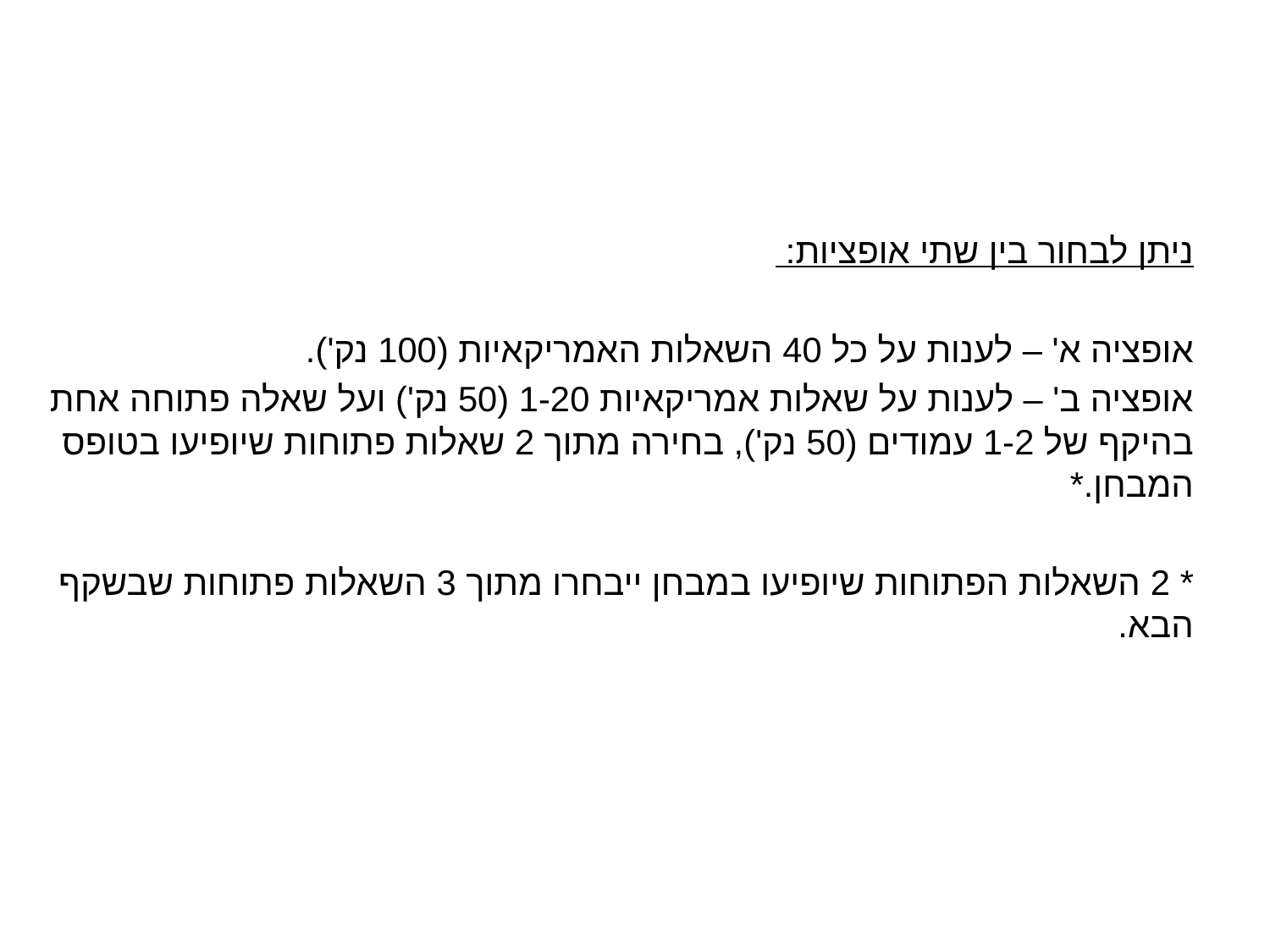

#
ניתן לבחור בין שתי אופציות:

אופציה א' – לענות על כל 40 השאלות האמריקאיות (100 נק').
אופציה ב' – לענות על שאלות אמריקאיות 1-20 (50 נק') ועל שאלה פתוחה אחת בהיקף של 1-2 עמודים (50 נק'), בחירה מתוך 2 שאלות פתוחות שיופיעו בטופס המבחן.*

* 2 השאלות הפתוחות שיופיעו במבחן ייבחרו מתוך 3 השאלות פתוחות שבשקף הבא.